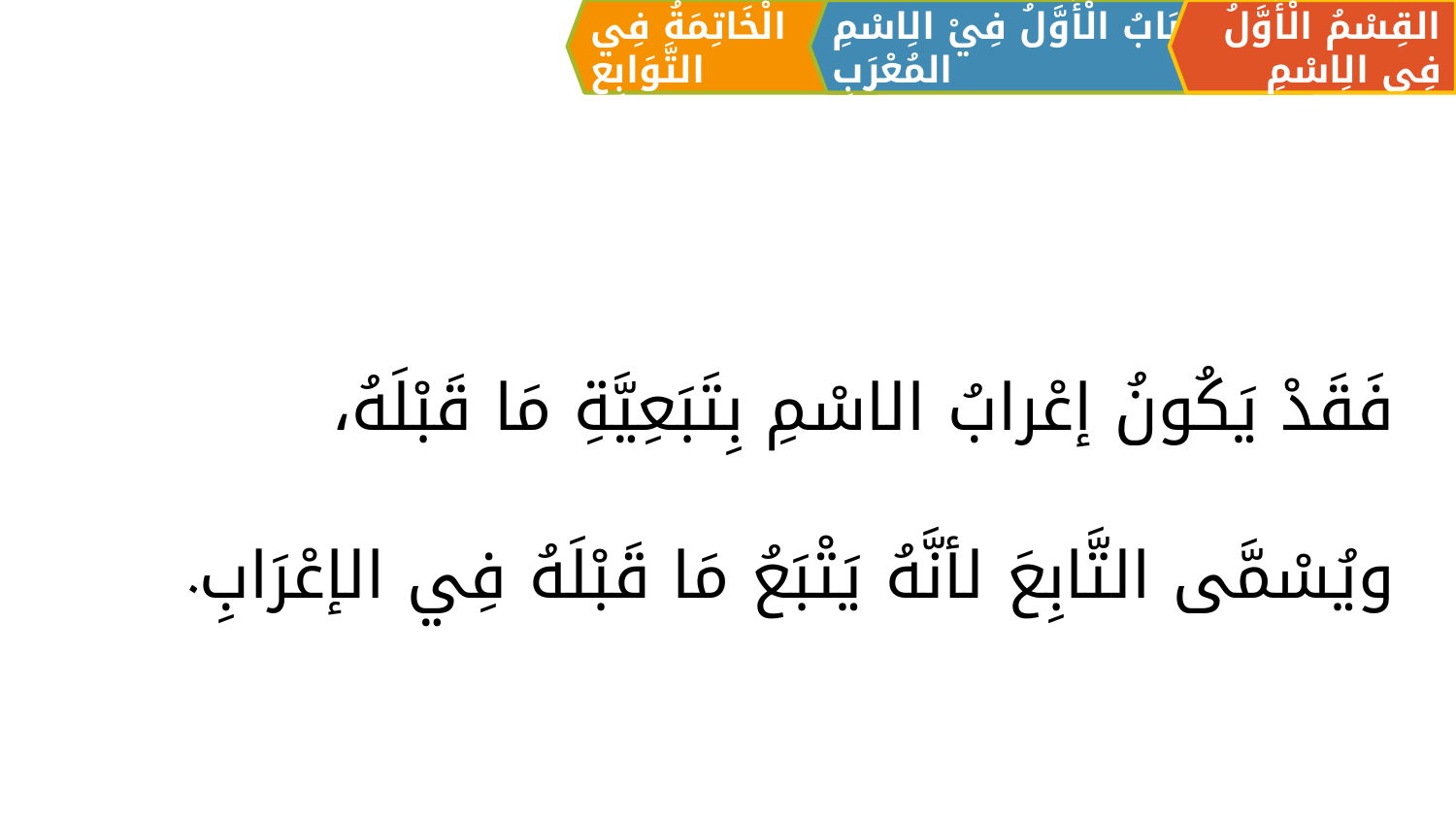

الْخَاتِمَةُ فِي التَّوَابِعِ
القِسْمُ الْأَوَّلُ فِي الِاسْمِ
اَلبَابُ الْأَوَّلُ فِيْ الِاسْمِ المُعْرَبِ
فَقَدْ يَكُونُ إعْرابُ الاسْمِ بِتَبَعِيَّةِ مَا قَبْلَهُ،
ويُسْمَّى التَّابِعَ لأنَّهُ يَتْبَعُ مَا قَبْلَهُ فِي الإعْرَابِ.